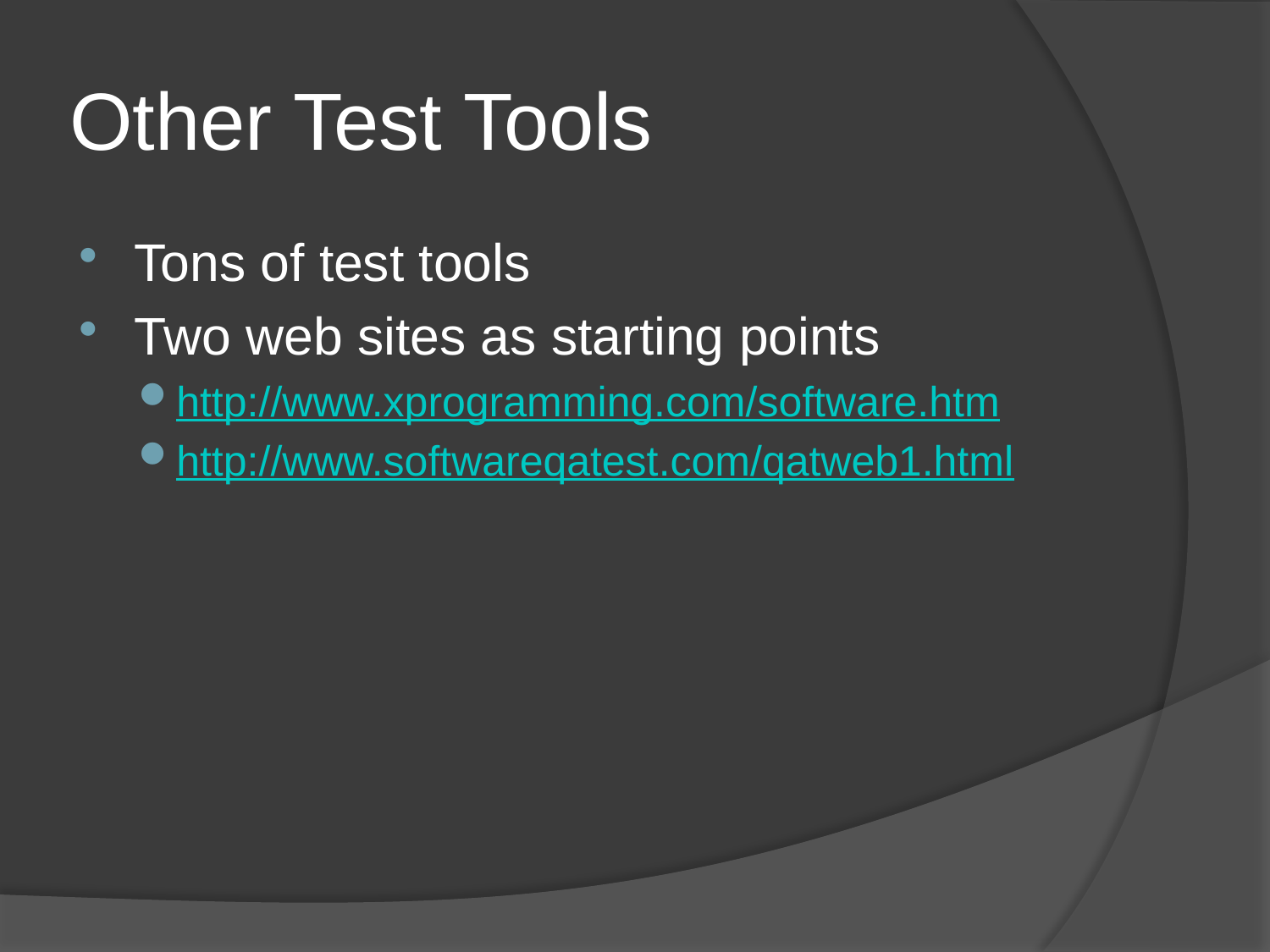

# Other Test Tools
Tons of test tools
Two web sites as starting points
http://www.xprogramming.com/software.htm
http://www.softwareqatest.com/qatweb1.html